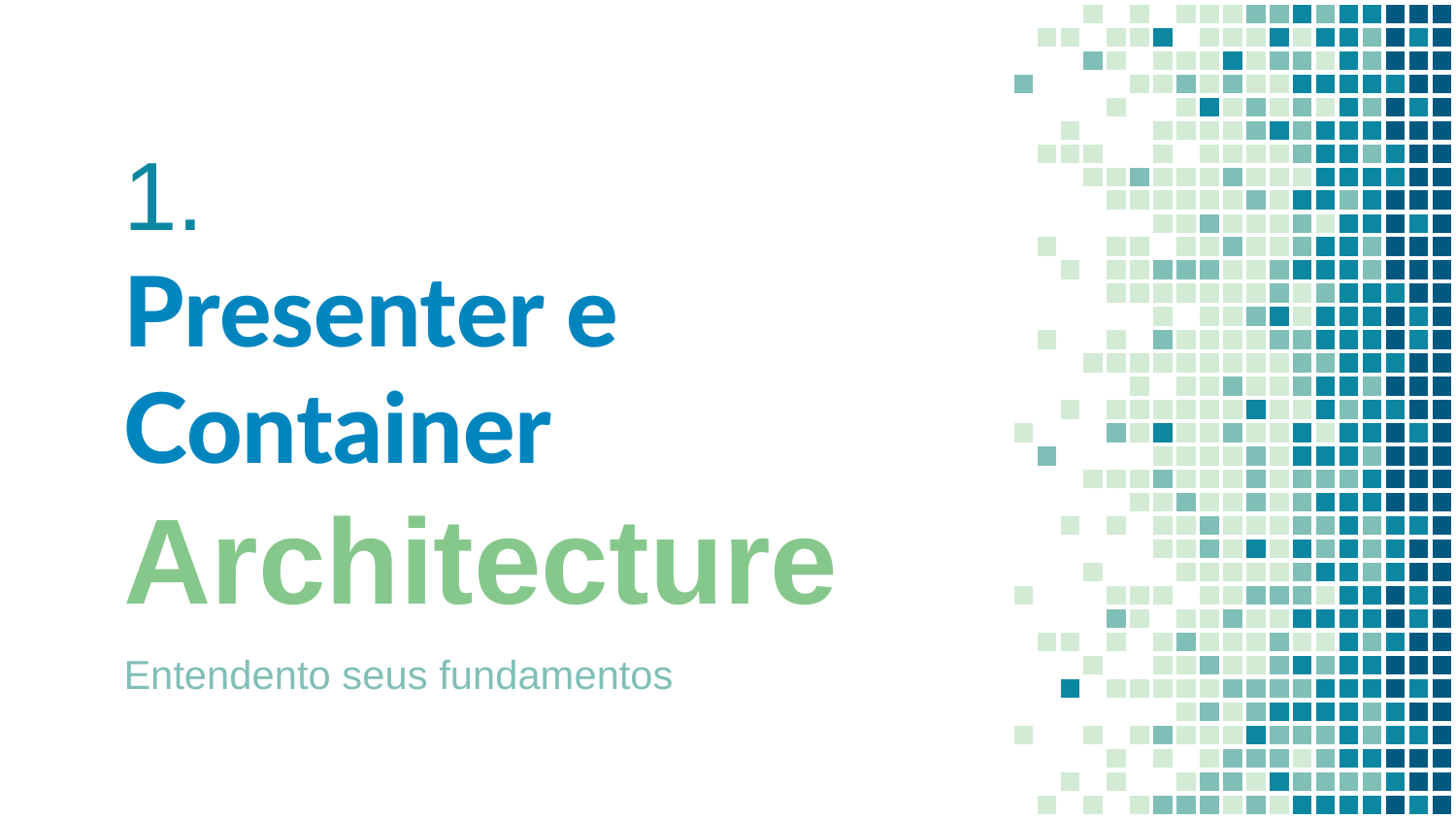

# 1.
Presenter e Container
Architecture
Entendento seus fundamentos